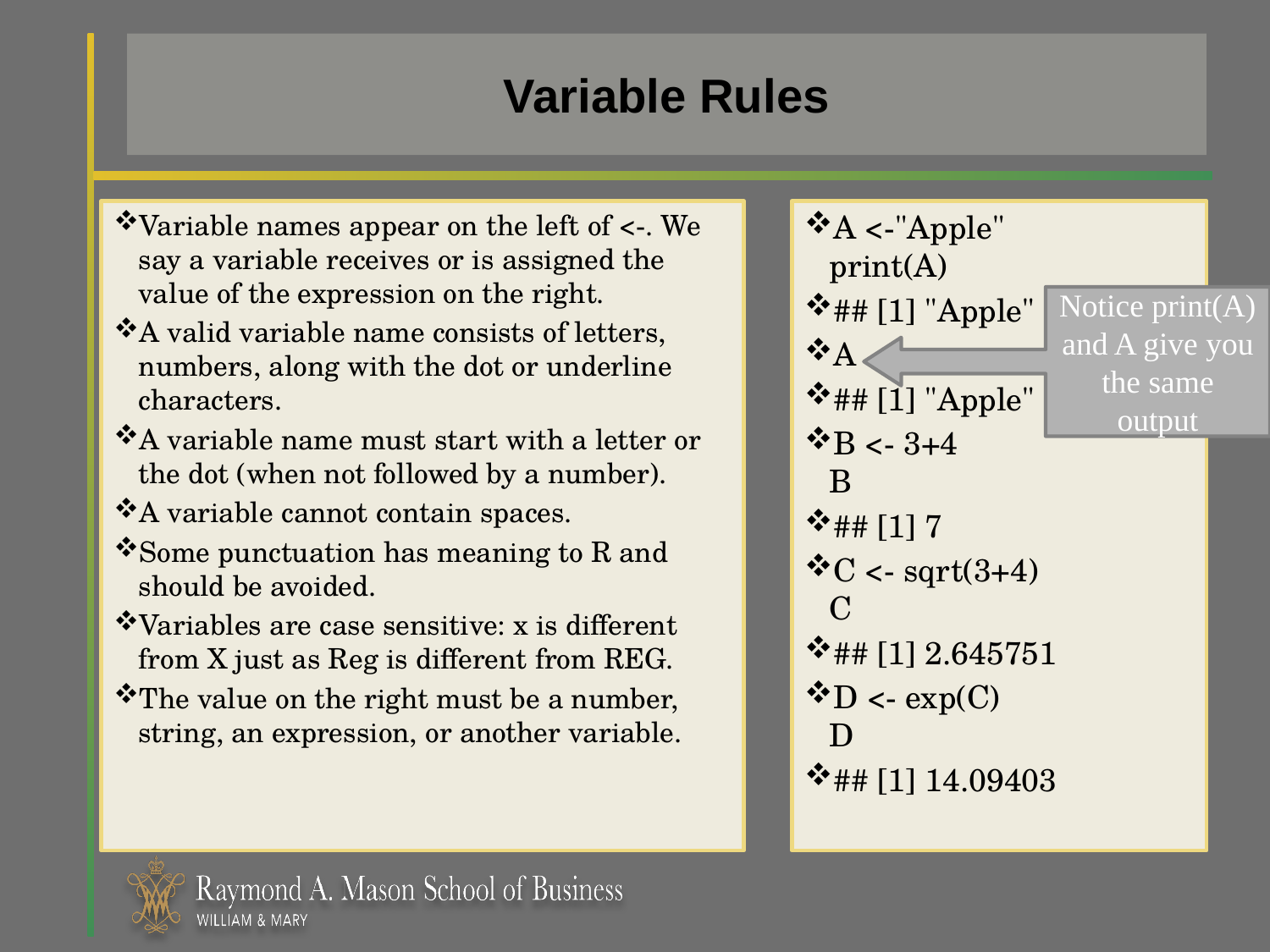

# Variable Rules
Variable names appear on the left of <-. We say a variable receives or is assigned the value of the expression on the right.
A valid variable name consists of letters, numbers, along with the dot or underline characters.
A variable name must start with a letter or the dot (when not followed by a number).
A variable cannot contain spaces.
Some punctuation has meaning to R and should be avoided.
Variables are case sensitive: x is different from X just as Reg is different from REG.
The value on the right must be a number, string, an expression, or another variable.

A <-"Apple"
print(A)
## [1] "Apple"
A
## [1] "Apple"
B <- 3+4
B
## [1] 7
C <- sqrt(3+4)
C
## [1] 2.645751
D <- exp(C)
D
## [1] 14.09403

Notice print(A) and A give you the same output